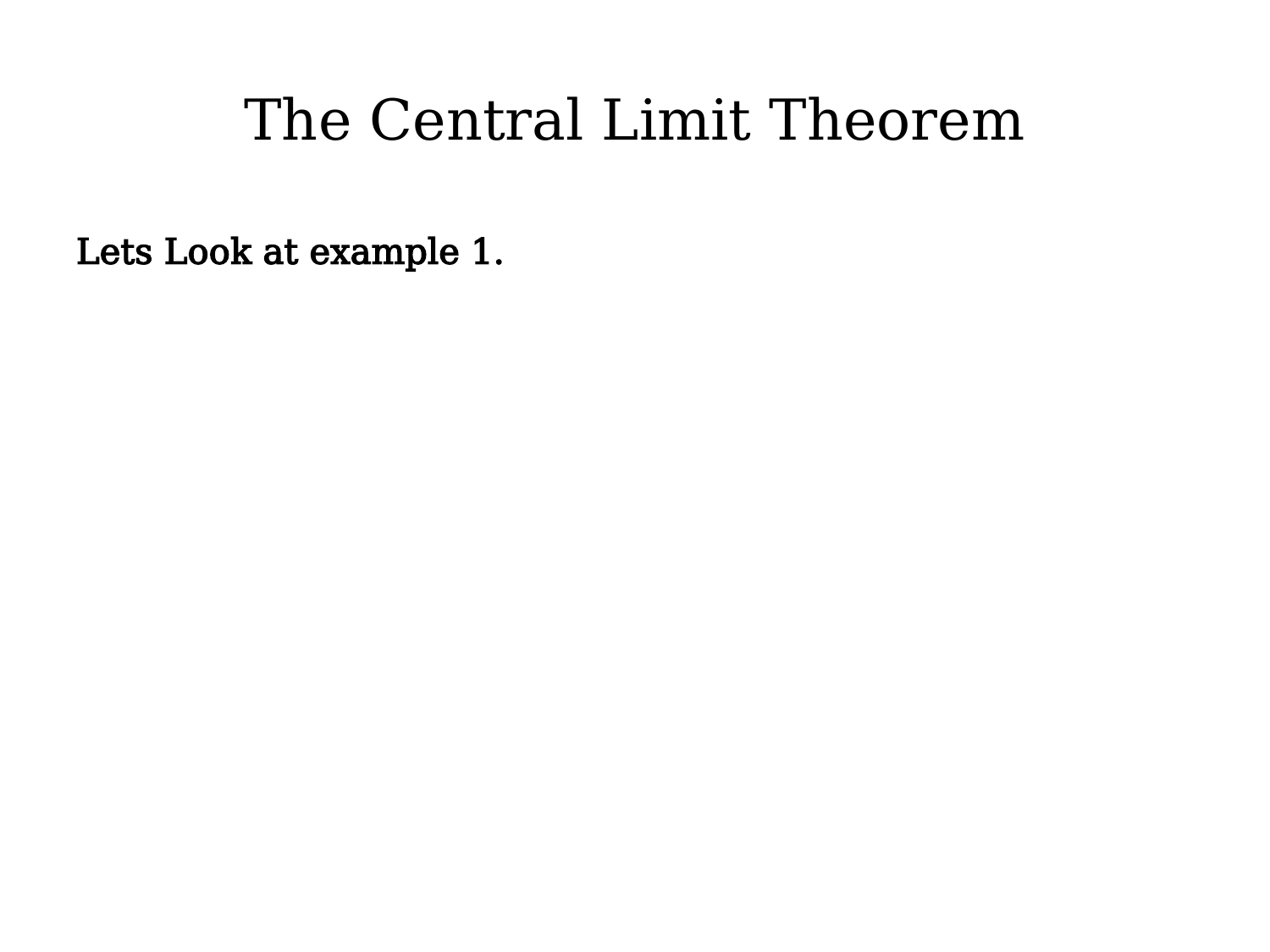

# The Central Limit Theorem
Lets Look at example 1.